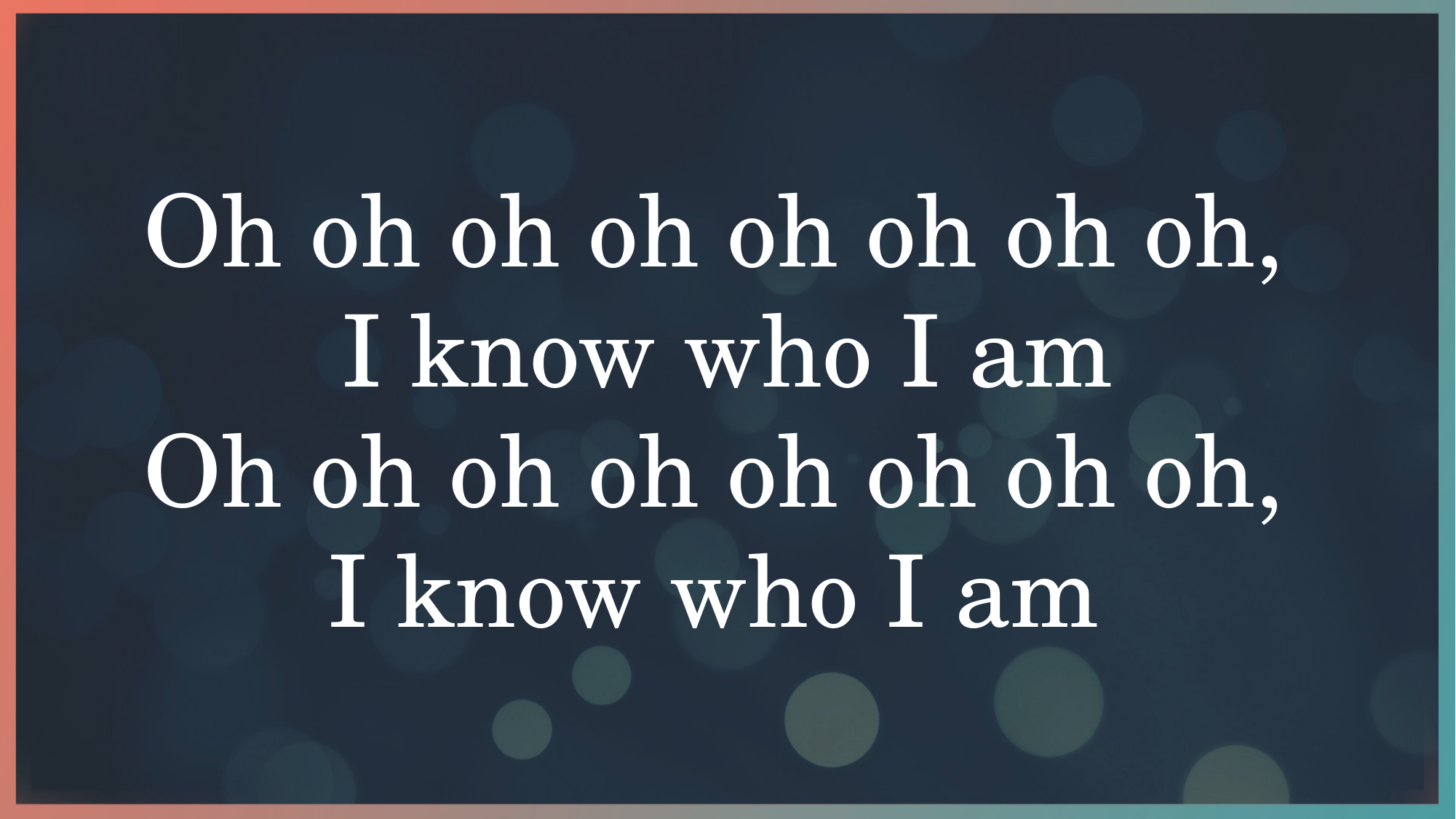

Oh oh oh oh oh oh oh oh,
I know who I am
Oh oh oh oh oh oh oh oh,
I know who I am